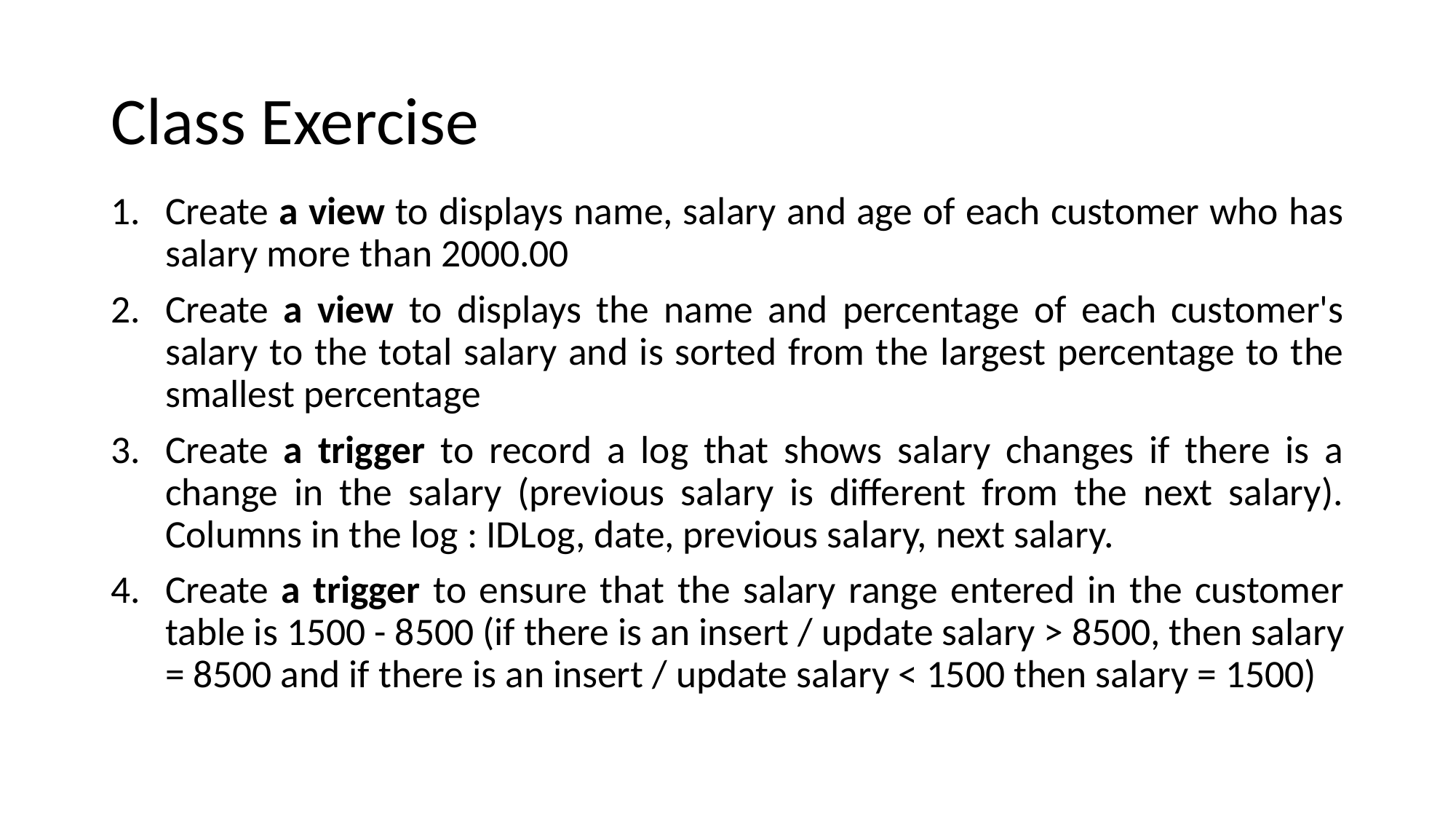

# Class Exercise
Create a view to displays name, salary and age of each customer who has salary more than 2000.00
Create a view to displays the name and percentage of each customer's salary to the total salary and is sorted from the largest percentage to the smallest percentage
Create a trigger to record a log that shows salary changes if there is a change in the salary (previous salary is different from the next salary). Columns in the log : IDLog, date, previous salary, next salary.
Create a trigger to ensure that the salary range entered in the customer table is 1500 - 8500 (if there is an insert / update salary > 8500, then salary = 8500 and if there is an insert / update salary < 1500 then salary = 1500)